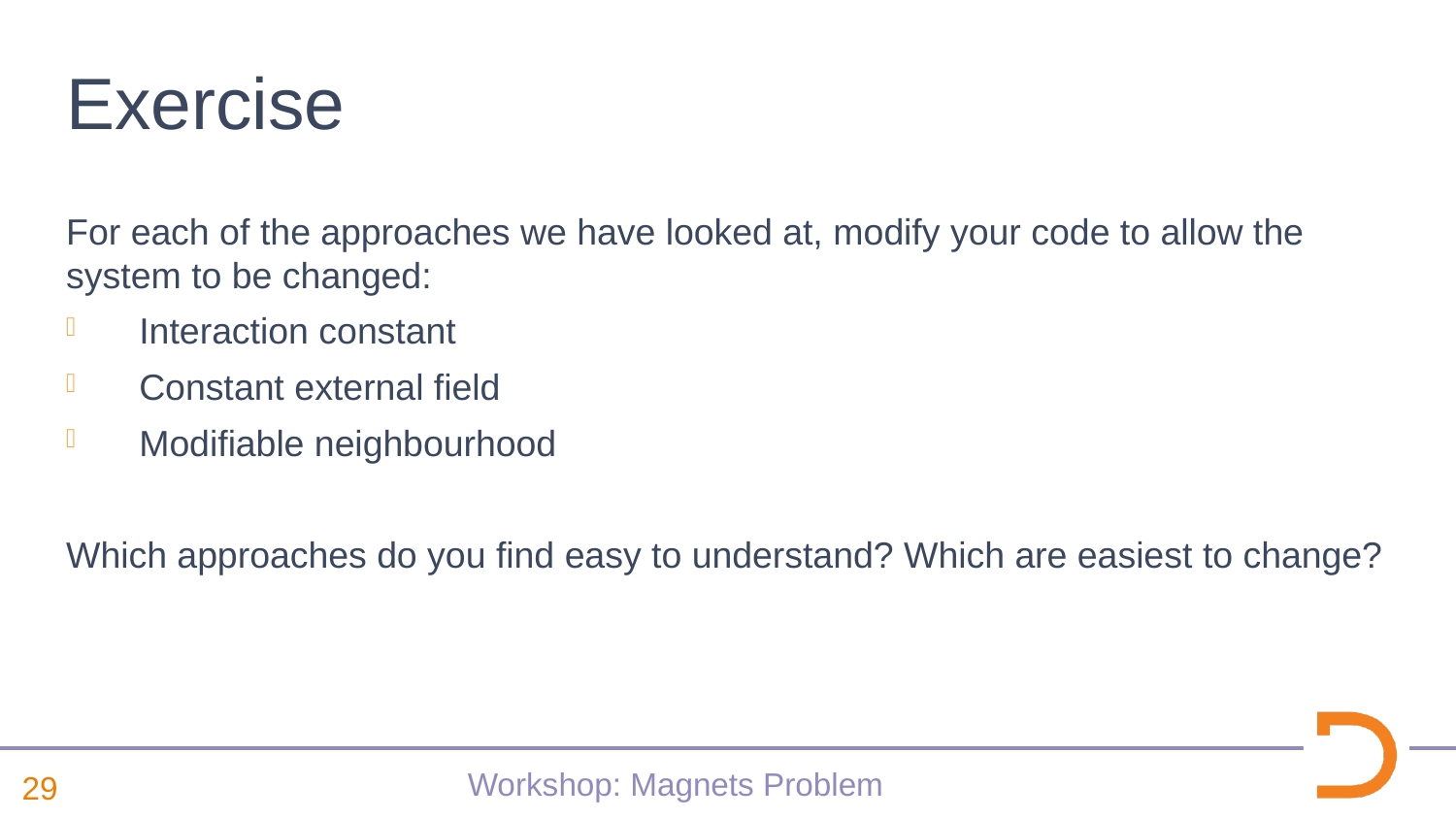

# Exercise
For each of the approaches we have looked at, modify your code to allow the system to be changed:
Interaction constant
Constant external field
Modifiable neighbourhood

Which approaches do you find easy to understand? Which are easiest to change?